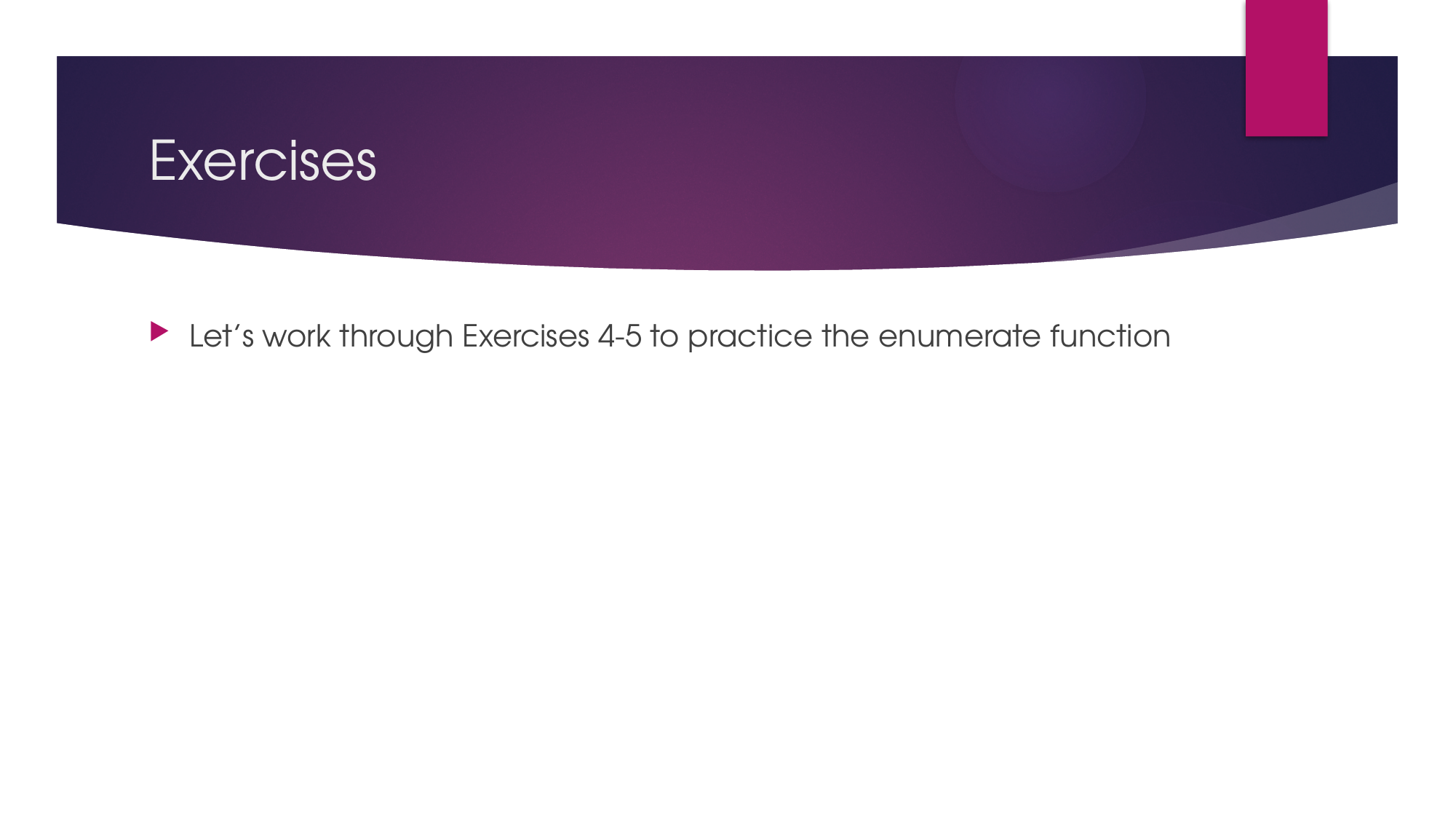

# Exercises
Let’s work through Exercises 4-5 to practice the enumerate function